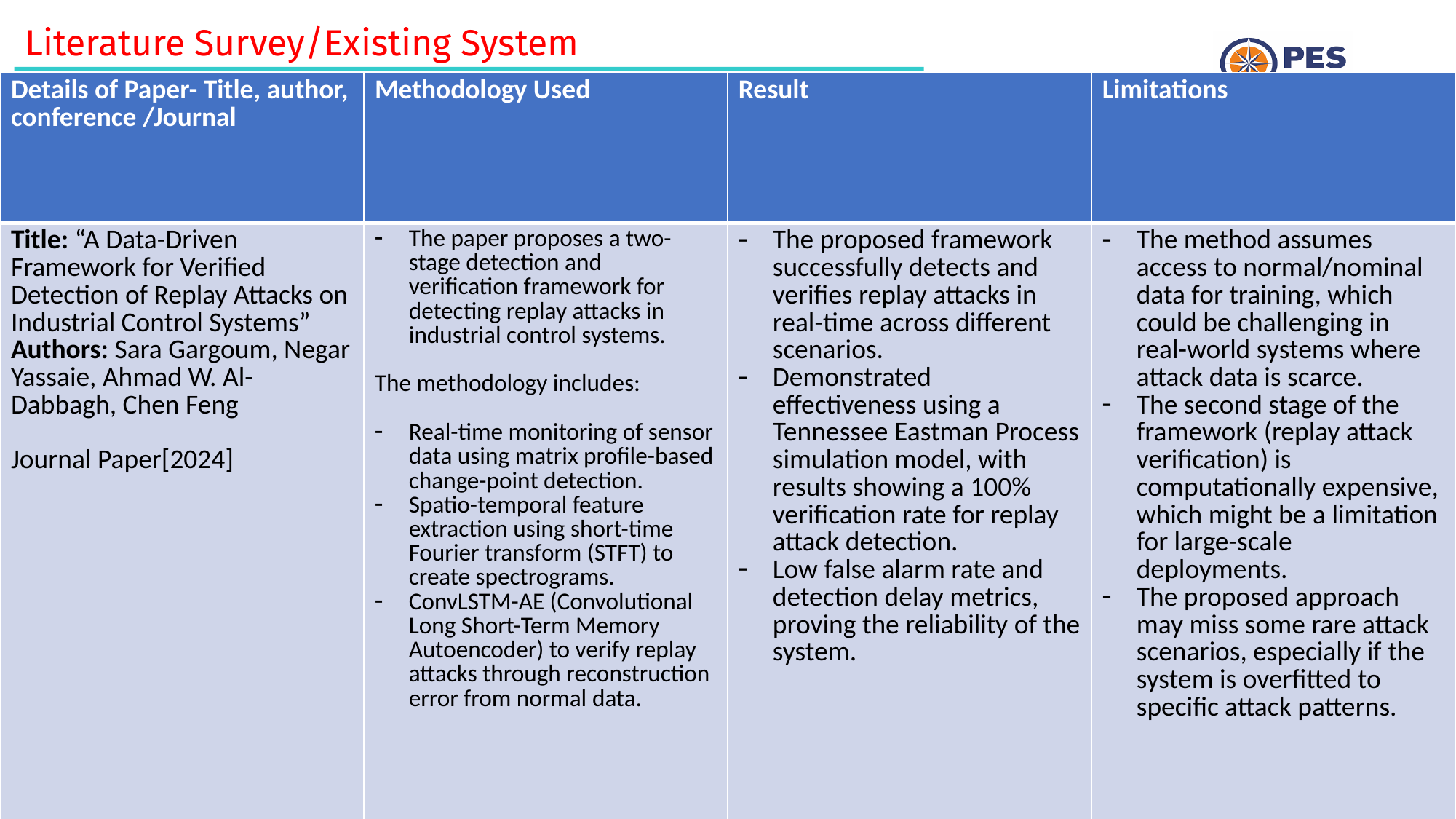

Literature Survey/Existing System

| Details of Paper- Title, author, conference /Journal | Methodology Used | Result | Limitations |
| --- | --- | --- | --- |
| Title: “A Data-Driven Framework for Verified Detection of Replay Attacks on Industrial Control Systems” Authors: Sara Gargoum, Negar Yassaie, Ahmad W. Al-Dabbagh, Chen Feng Journal Paper[2024] | The paper proposes a two-stage detection and verification framework for detecting replay attacks in industrial control systems. The methodology includes: Real-time monitoring of sensor data using matrix profile-based change-point detection. Spatio-temporal feature extraction using short-time Fourier transform (STFT) to create spectrograms. ConvLSTM-AE (Convolutional Long Short-Term Memory Autoencoder) to verify replay attacks through reconstruction error from normal data. | The proposed framework successfully detects and verifies replay attacks in real-time across different scenarios. Demonstrated effectiveness using a Tennessee Eastman Process simulation model, with results showing a 100% verification rate for replay attack detection. Low false alarm rate and detection delay metrics, proving the reliability of the system. | The method assumes access to normal/nominal data for training, which could be challenging in real-world systems where attack data is scarce. The second stage of the framework (replay attack verification) is computationally expensive, which might be a limitation for large-scale deployments. The proposed approach may miss some rare attack scenarios, especially if the system is overfitted to specific attack patterns. |